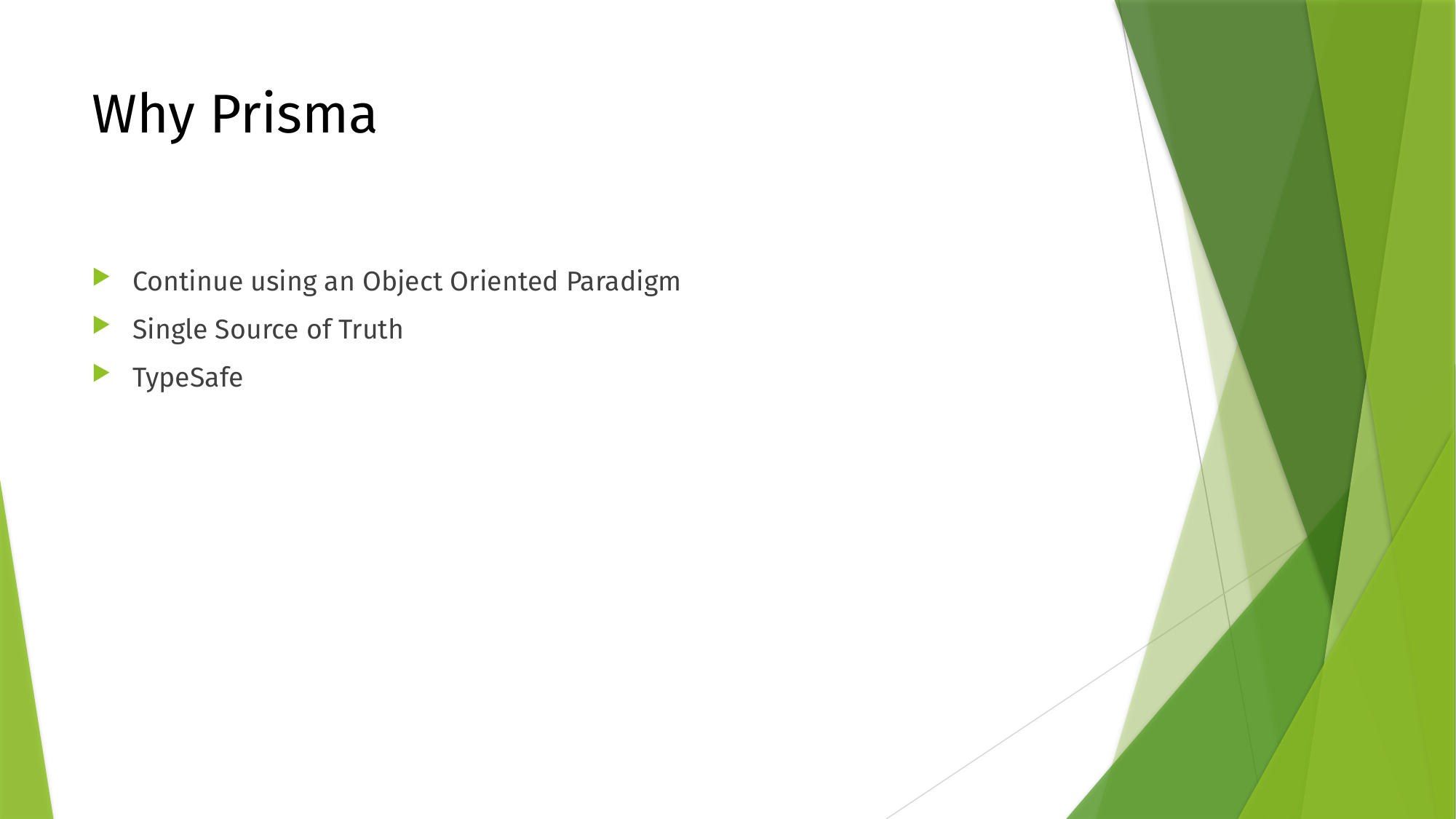

# Why Prisma
Continue using an Object Oriented Paradigm
Single Source of Truth
TypeSafe